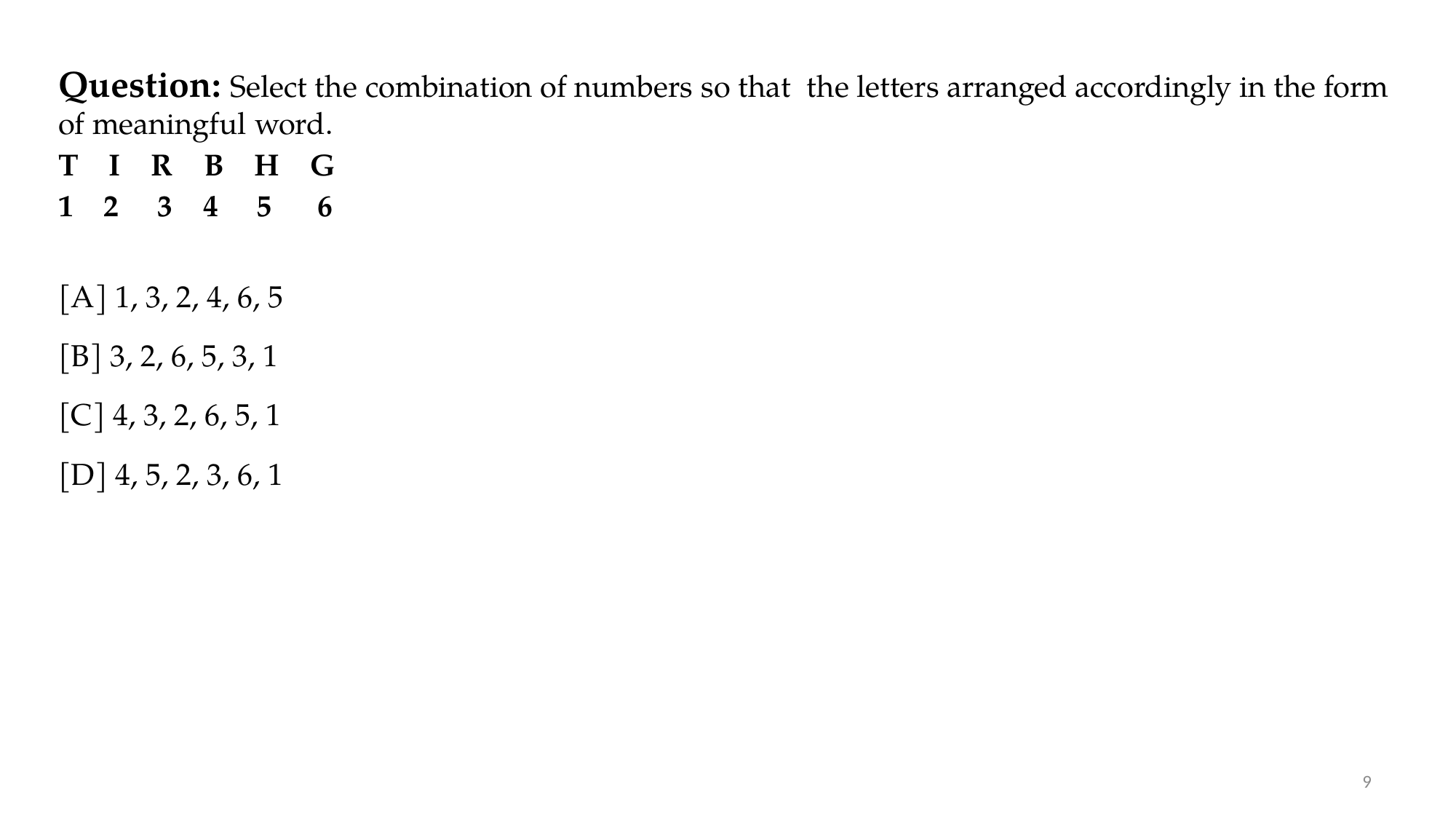

Question: Select the combination of numbers so that  the letters arranged accordingly in the form  of meaningful word.
T    I    R    B    H    G
1    2     3    4     5      6

[A] 1, 3, 2, 4, 6, 5
[B] 3, 2, 6, 5, 3, 1
[C] 4, 3, 2, 6, 5, 1
[D] 4, 5, 2, 3, 6, 1
9